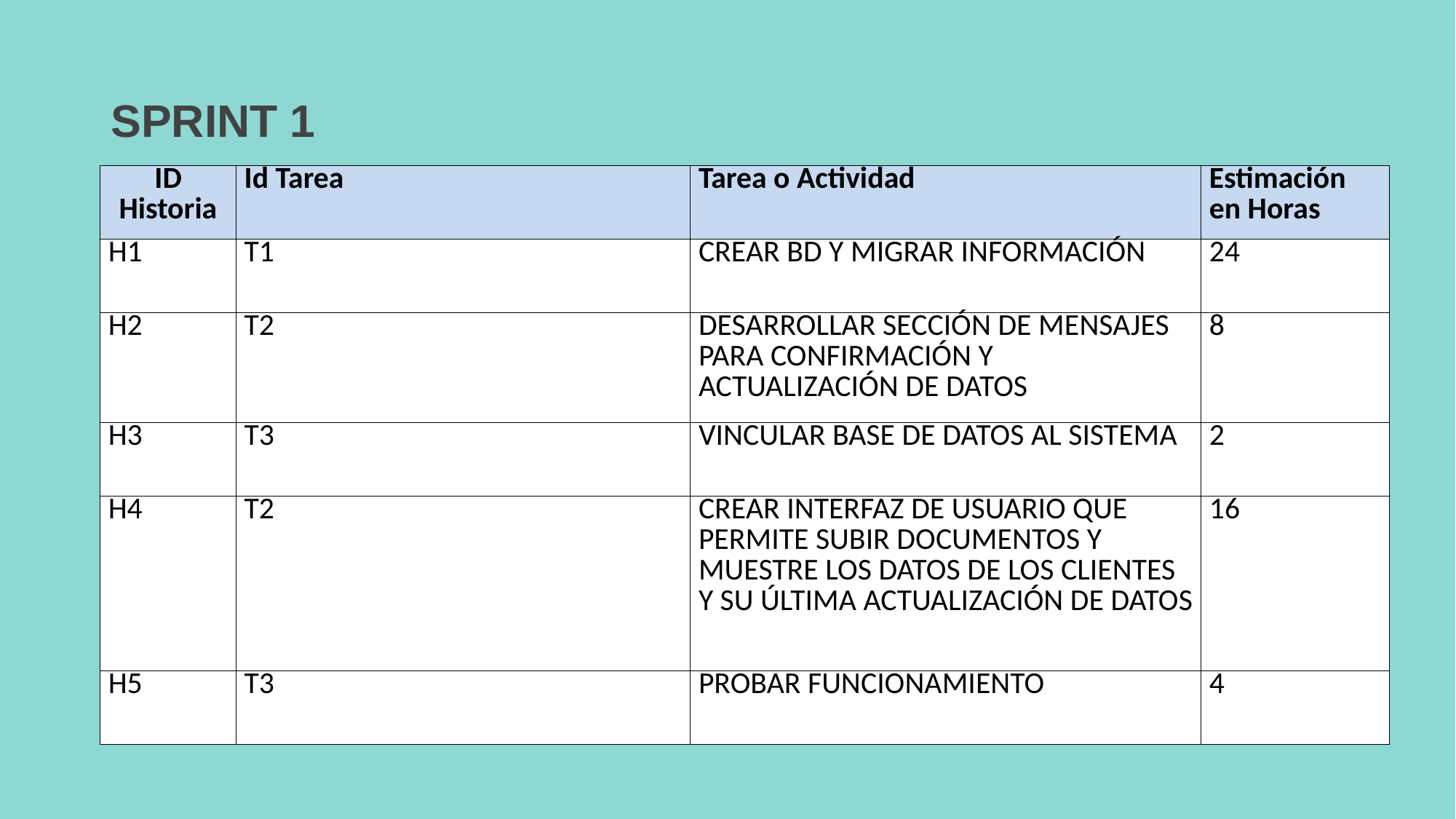

# SPRINT 1
| ID Historia | Id Tarea | Tarea o Actividad | Estimación en Horas |
| --- | --- | --- | --- |
| H1 | T1 | CREAR BD Y MIGRAR INFORMACIÓN | 24 |
| H2 | T2 | DESARROLLAR SECCIÓN DE MENSAJES PARA CONFIRMACIÓN Y ACTUALIZACIÓN DE DATOS | 8 |
| H3 | T3 | VINCULAR BASE DE DATOS AL SISTEMA | 2 |
| H4 | T2 | CREAR INTERFAZ DE USUARIO QUE PERMITE SUBIR DOCUMENTOS Y MUESTRE LOS DATOS DE LOS CLIENTES Y SU ÚLTIMA ACTUALIZACIÓN DE DATOS | 16 |
| H5 | T3 | PROBAR FUNCIONAMIENTO | 4 |